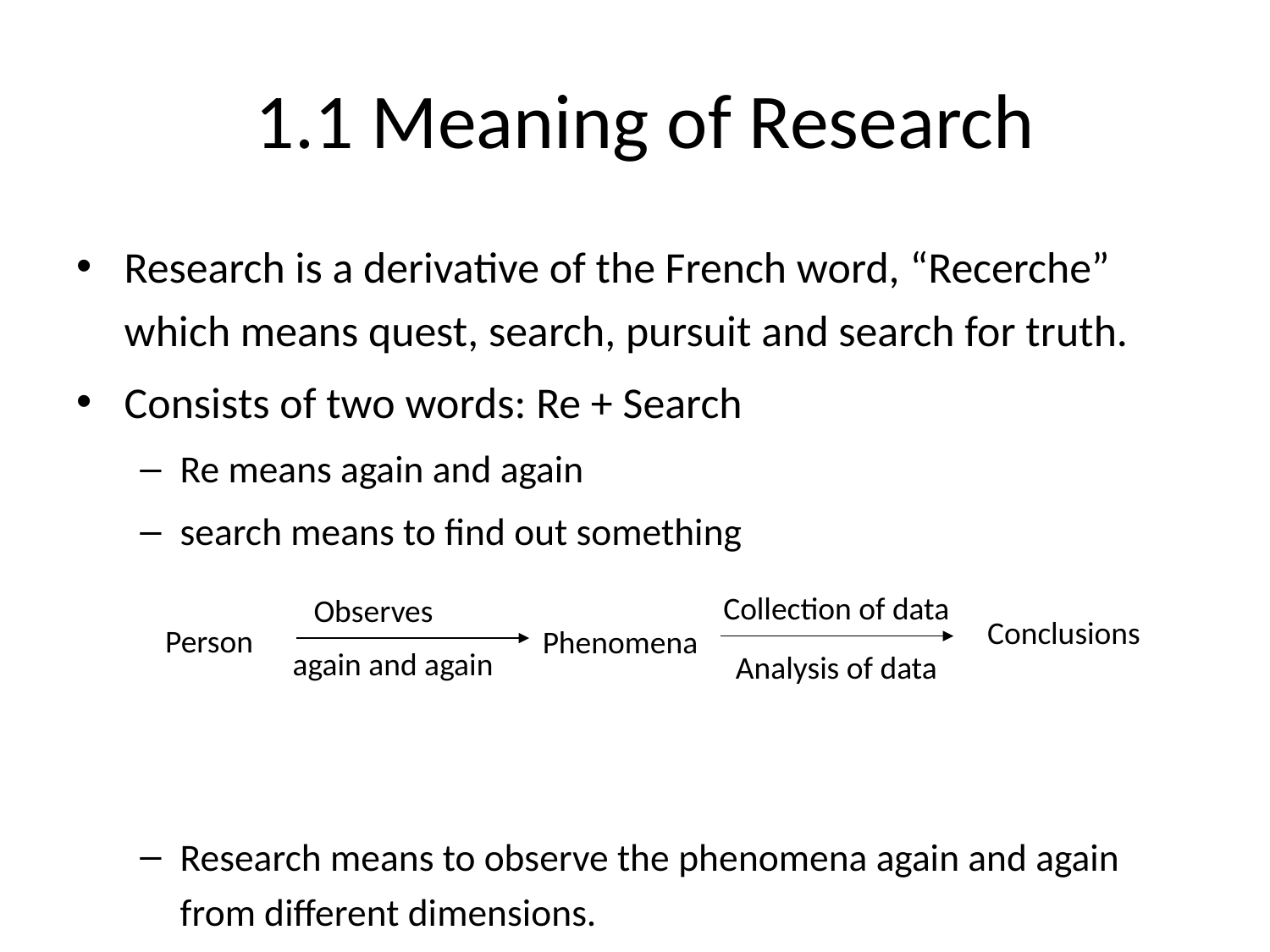

# 1.1 Meaning of Research
Research is a derivative of the French word, “Recerche” which means quest, search, pursuit and search for truth.
Consists of two words: Re + Search
Re means again and again
search means to find out something

Research means to observe the phenomena again and again from different dimensions.
Collection of data
Observes
Conclusions
Person
Phenomena
again and again
Analysis of data